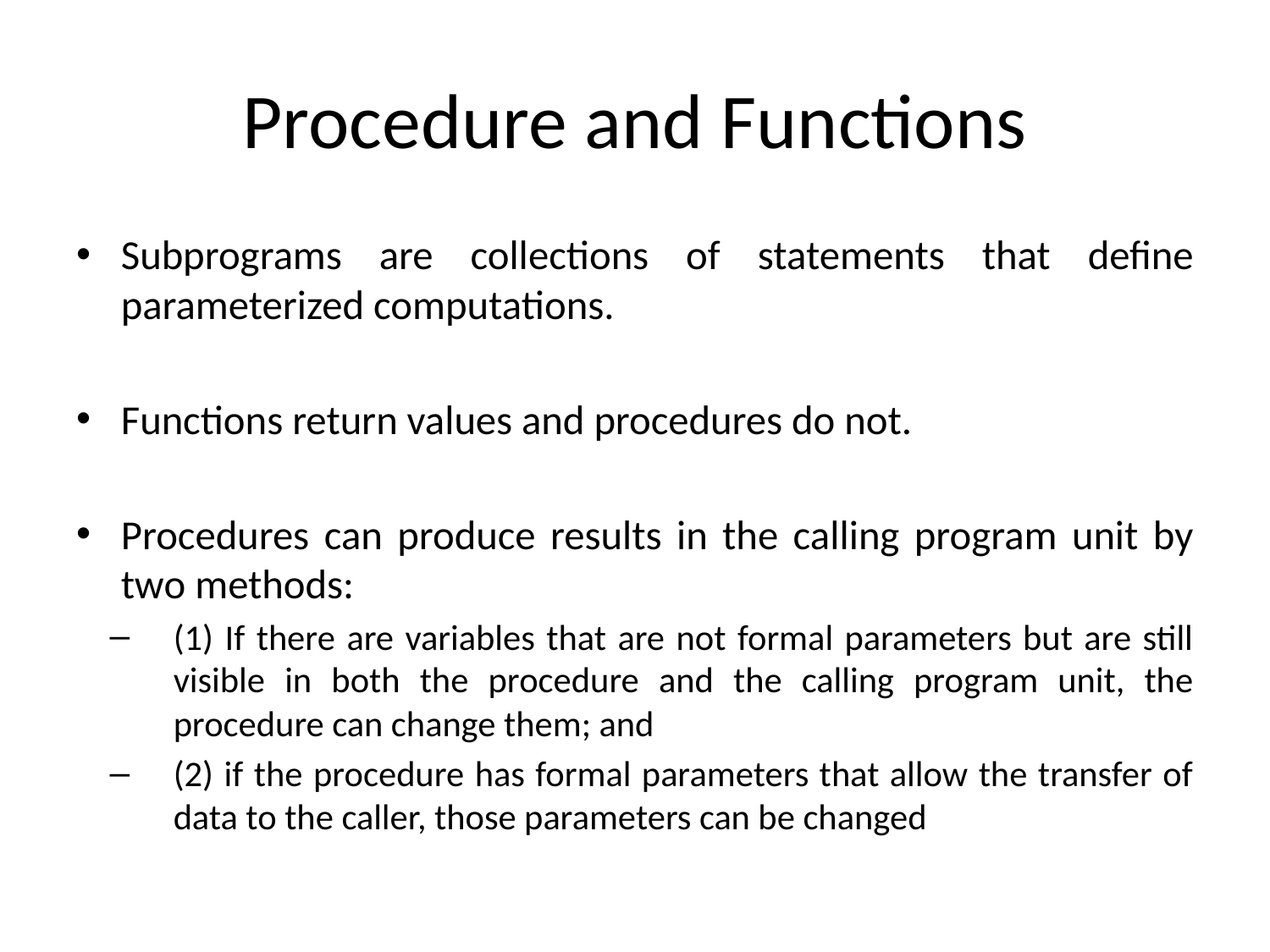

# Procedure and Functions
Subprograms are collections of statements that define parameterized computations.

Functions return values and procedures do not.

Procedures can produce results in the calling program unit by two methods:
(1) If there are variables that are not formal parameters but are still visible in both the procedure and the calling program unit, the procedure can change them; and
(2) if the procedure has formal parameters that allow the transfer of data to the caller, those parameters can be changed